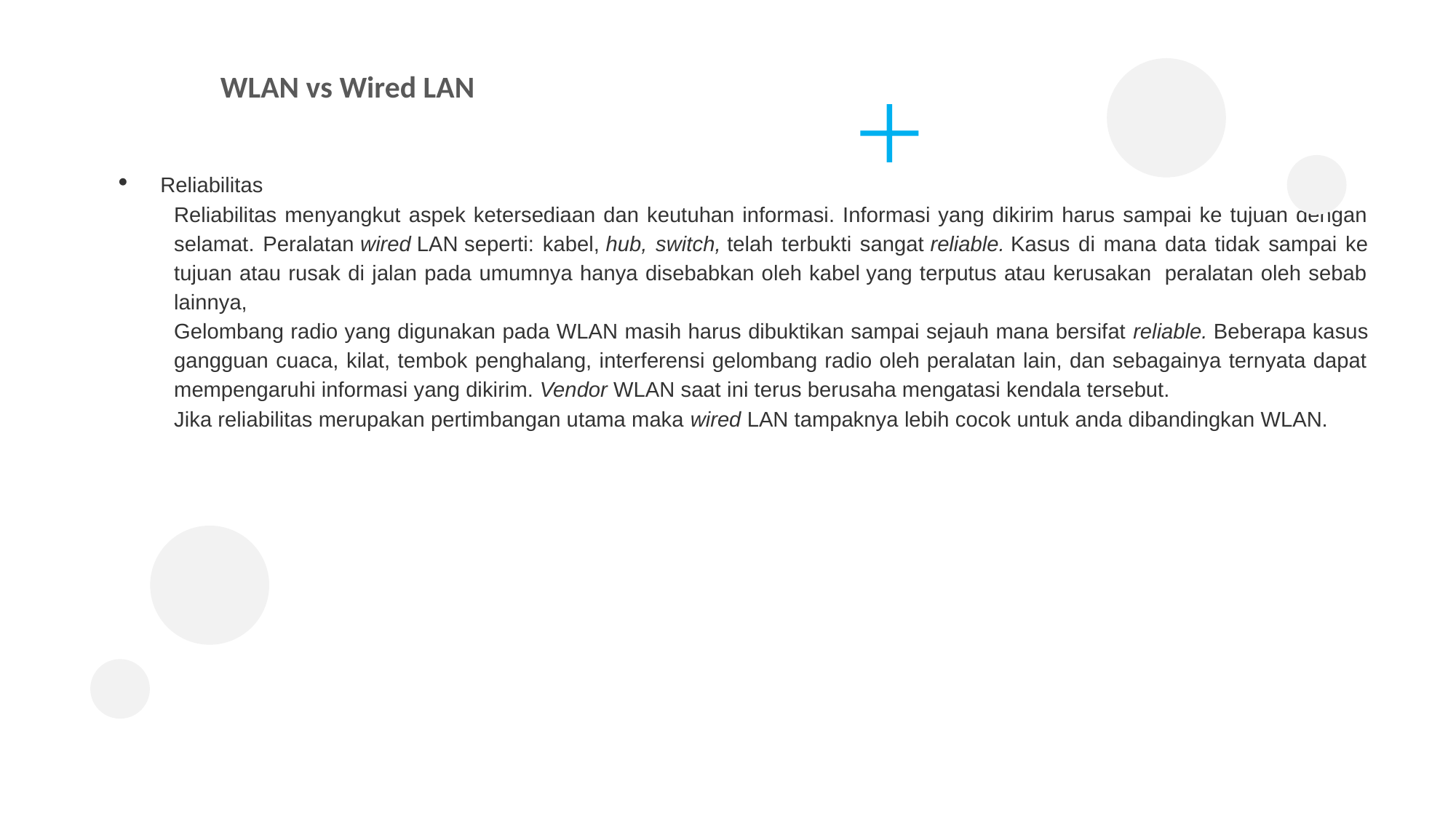

WLAN vs Wired LAN

Reliabilitas
	Reliabilitas menyangkut aspek ketersediaan dan keutuhan informasi. Informasi yang dikirim harus sampai ke tujuan dengan selamat. Peralatan wired LAN seperti: kabel, hub, switch, telah terbukti sangat reliable. Kasus di mana data tidak sampai ke tujuan atau rusak di jalan pada umumnya hanya disebabkan oleh kabel yang terputus atau kerusakan  peralatan oleh sebab lainnya,
	Gelombang radio yang digunakan pada WLAN masih harus dibuktikan sampai sejauh mana bersifat reliable. Beberapa kasus gangguan cuaca, kilat, tembok penghalang, interferensi gelombang radio oleh peralatan lain, dan sebagainya ternyata dapat mempengaruhi informasi yang dikirim. Vendor WLAN saat ini terus berusaha mengatasi kendala tersebut.
	Jika reliabilitas merupakan pertimbangan utama maka wired LAN tampaknya lebih cocok untuk anda dibandingkan WLAN.